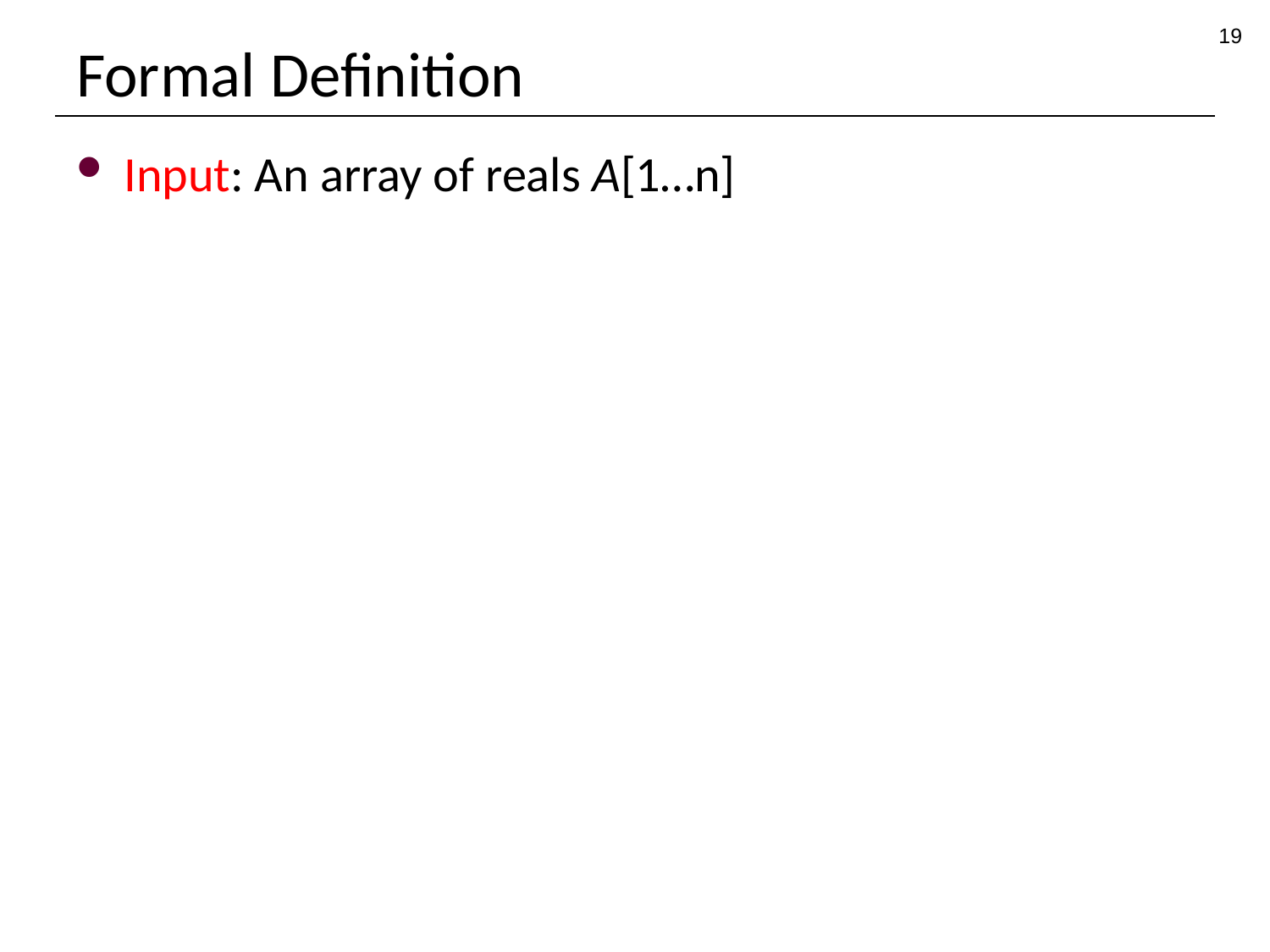

19
# Formal Definition
Input: An array of reals A[1…n]